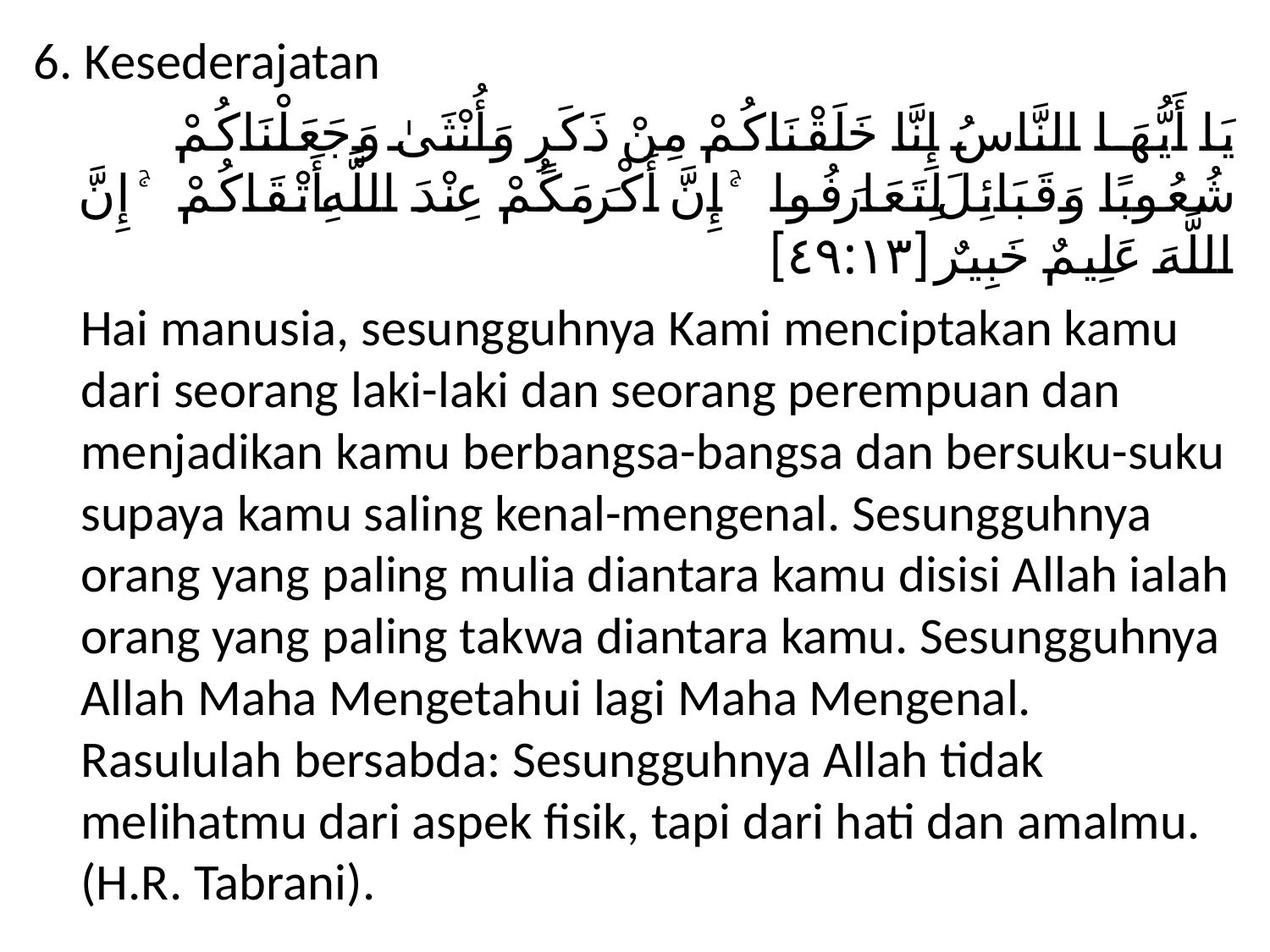

#
6. Kesederajatan
يَا أَيُّهَا النَّاسُ إِنَّا خَلَقْنَاكُمْ مِنْ ذَكَرٍ وَأُنْثَىٰ وَجَعَلْنَاكُمْ شُعُوبًا وَقَبَائِلَ لِتَعَارَفُوا ۚ إِنَّ أَكْرَمَكُمْ عِنْدَ اللَّهِ أَتْقَاكُمْ ۚ إِنَّ اللَّهَ عَلِيمٌ خَبِيرٌ [٤٩:١٣]
    Hai manusia, sesungguhnya Kami menciptakan kamu dari seorang laki-laki dan seorang perempuan dan menjadikan kamu berbangsa-bangsa dan bersuku-suku supaya kamu saling kenal-mengenal. Sesungguhnya orang yang paling mulia diantara kamu disisi Allah ialah orang yang paling takwa diantara kamu. Sesungguhnya Allah Maha Mengetahui lagi Maha Mengenal. Rasululah bersabda: Sesungguhnya Allah tidak melihatmu dari aspek fisik, tapi dari hati dan amalmu. (H.R. Tabrani).